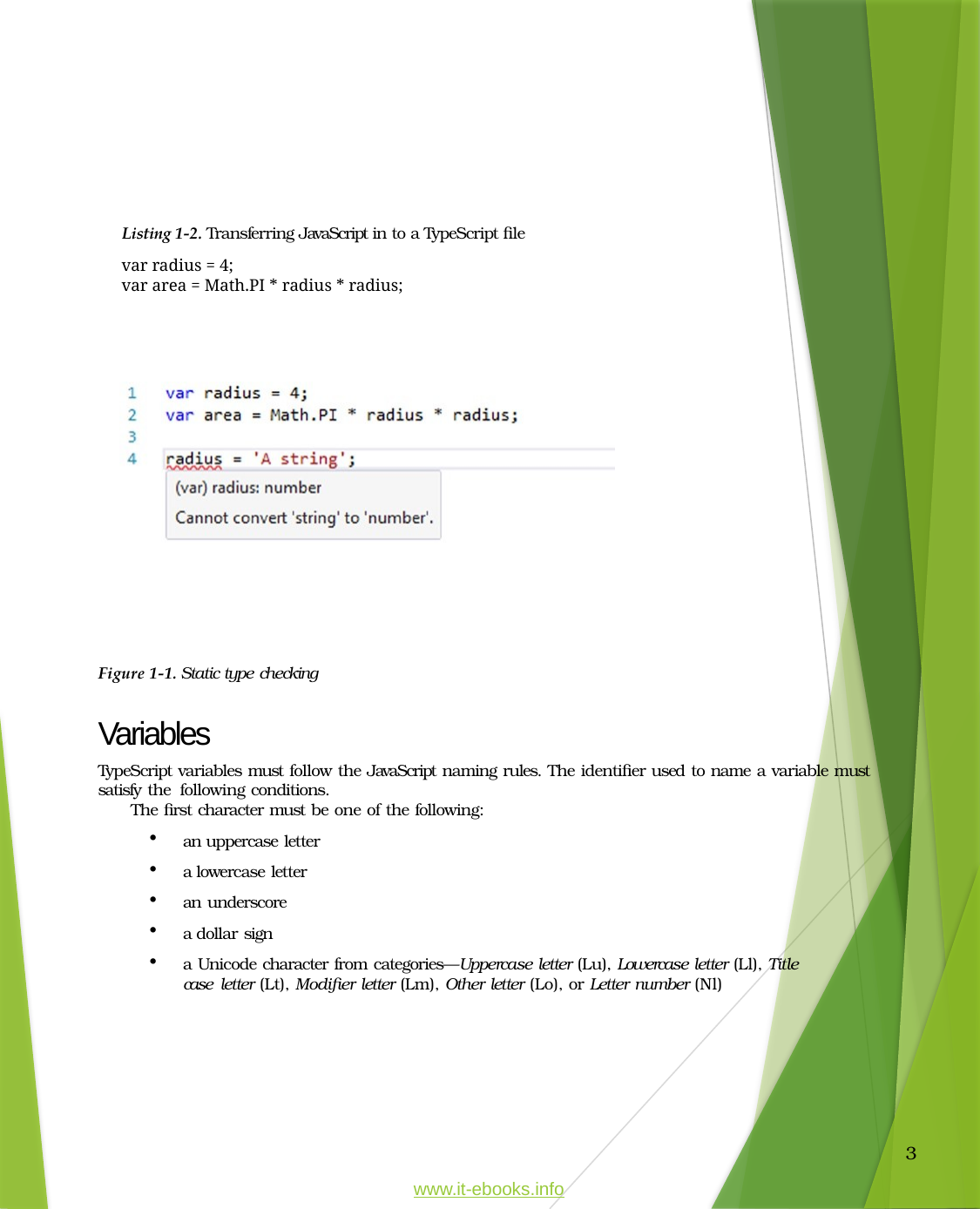

Listing 1-2. Transferring JavaScript in to a TypeScript file
var radius = 4;
var area = Math.PI * radius * radius;

Figure 1-1. Static type checking

Variables
TypeScript variables must follow the JavaScript naming rules. The identifier used to name a variable must satisfy the  following conditions.
The first character must be one of the following:
an uppercase letter
a lowercase letter
an underscore
a dollar sign
a Unicode character from categories—Uppercase letter (Lu), Lowercase letter (Ll), Title case  letter (Lt), Modifier letter (Lm), Other letter (Lo), or Letter number (Nl)
3
www.it-ebooks.info